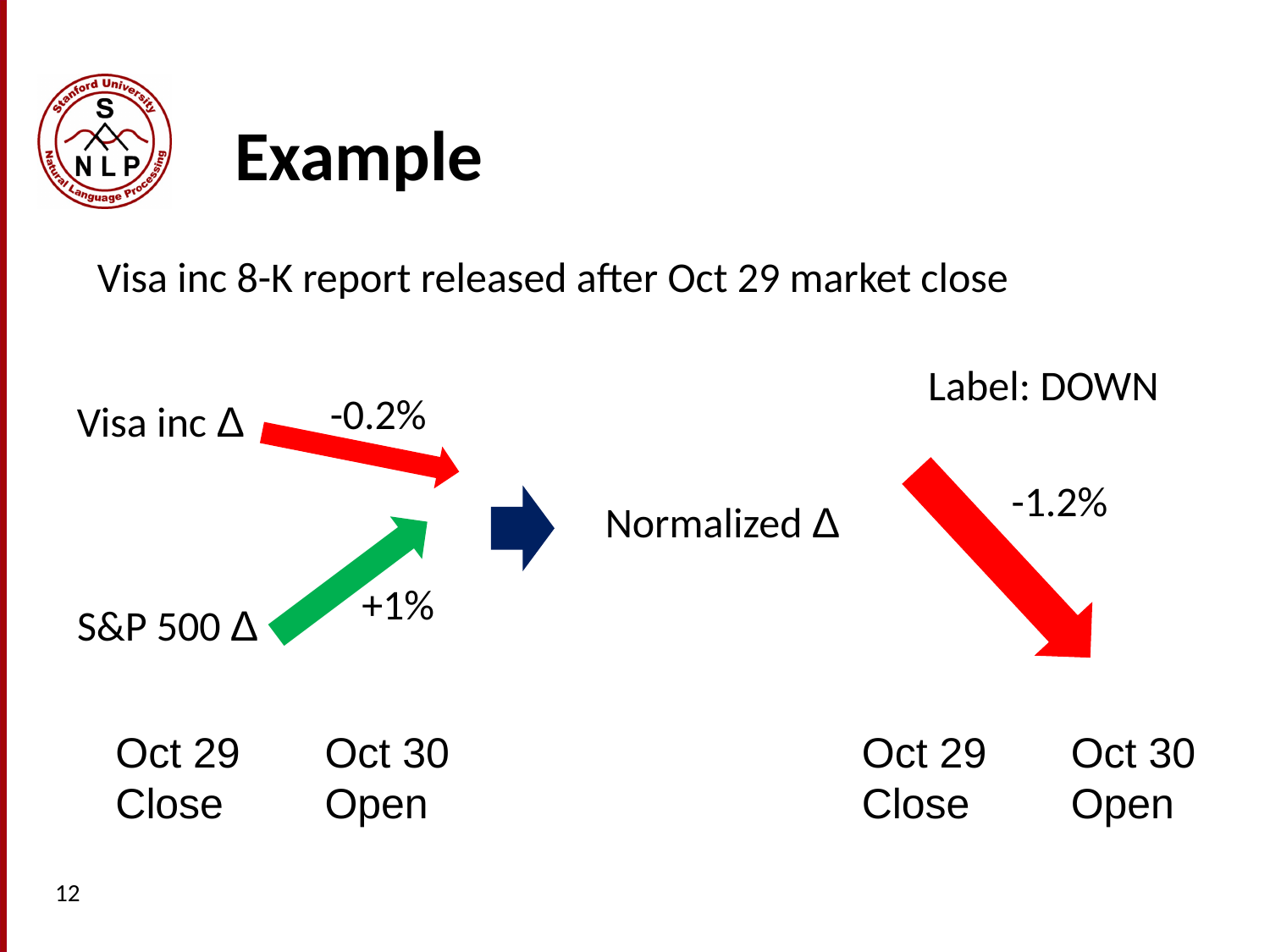

# Example
Visa inc 8-K report released after Oct 29 market close

Label: DOWN
-0.2%
Visa inc Δ

-1.2%

Normalized Δ

+1%
S&P 500 Δ
Oct 30 Open

Oct 29 Close

Oct 30 Open

Oct 29 Close

12